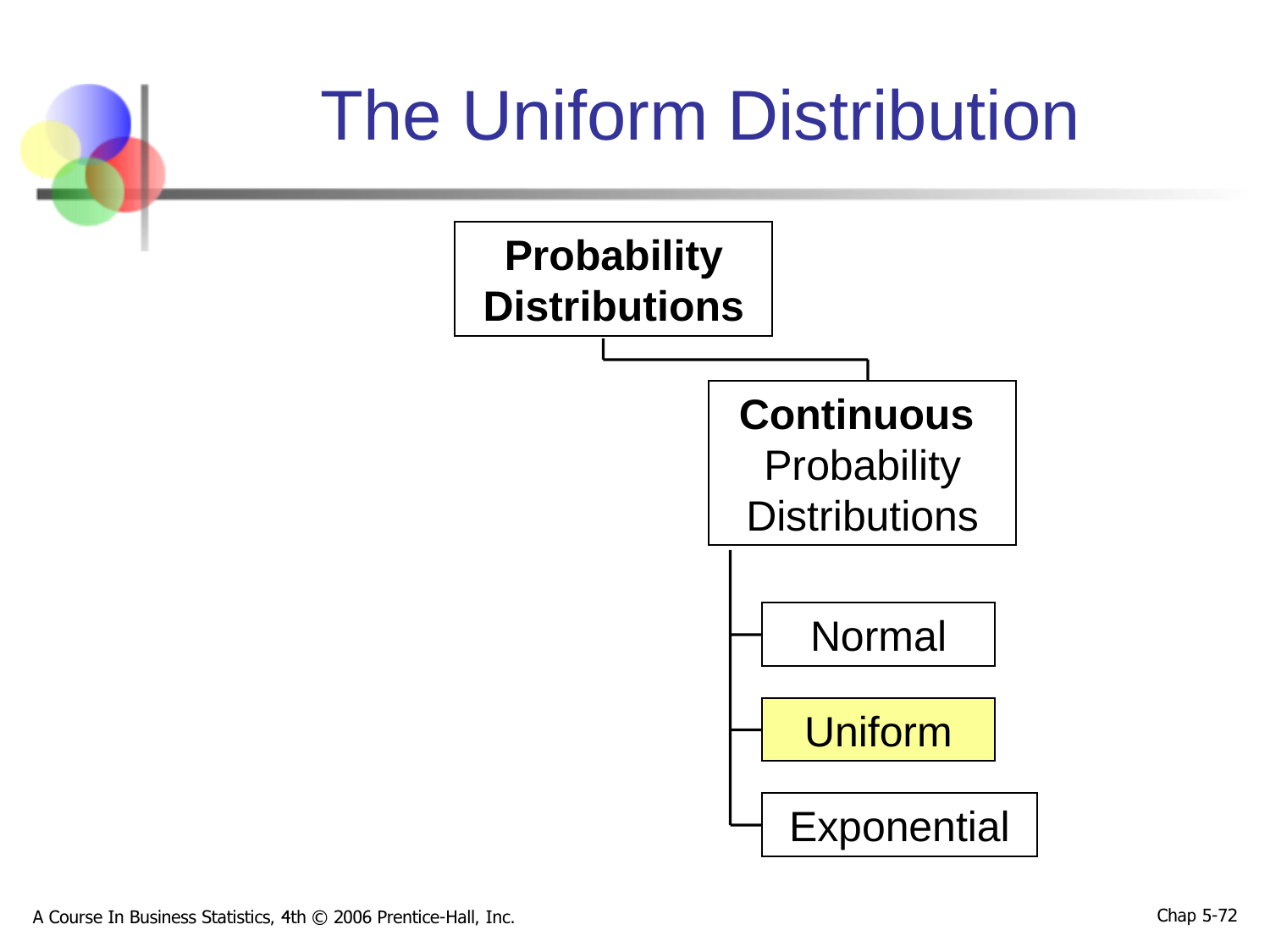

The Uniform Distribution

Probability Distributions

Continuous
Probability Distributions

Normal

Uniform

Exponential

A Course In Business Statistics, 4th © 2006 Prentice-Hall, Inc.
Chap 5-72